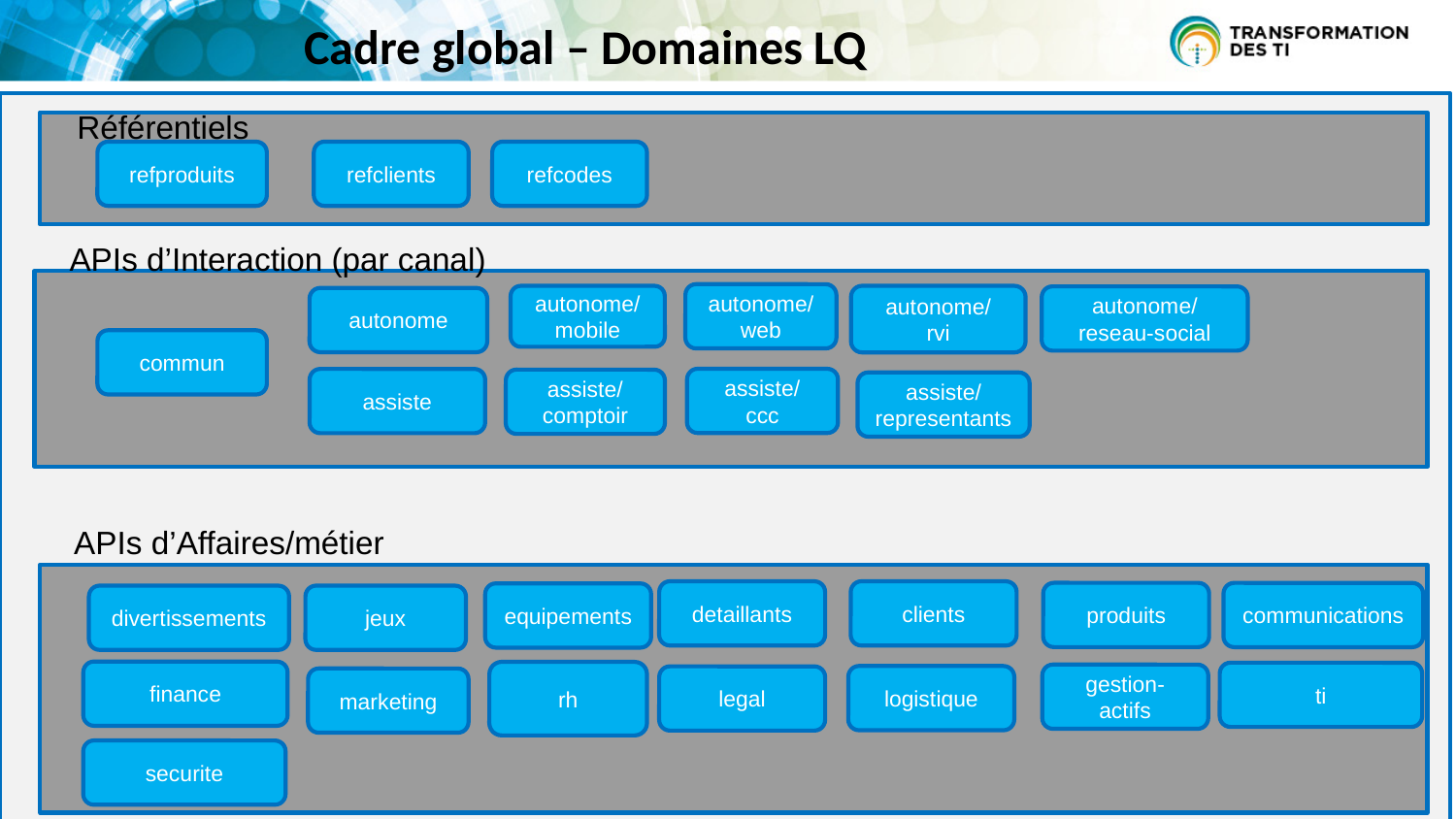

Cadre global – Domaines LQ

Référentiels

refproduits
refclients
refcodes

APIs d’Interaction (par canal)

autonome/web
autonome/mobile
autonome/
rvi
autonome/
reseau-social
autonome
Services d’interaction
commun
assiste/
ccc

assiste

assiste/
comptoir
assiste/
representants
APIs d’Affaires/métier

detaillants
clients
produits
communications
equipements
divertissements
jeux
finance
rh
ti
gestion-actifs
logistique
legal
marketing
securite
5